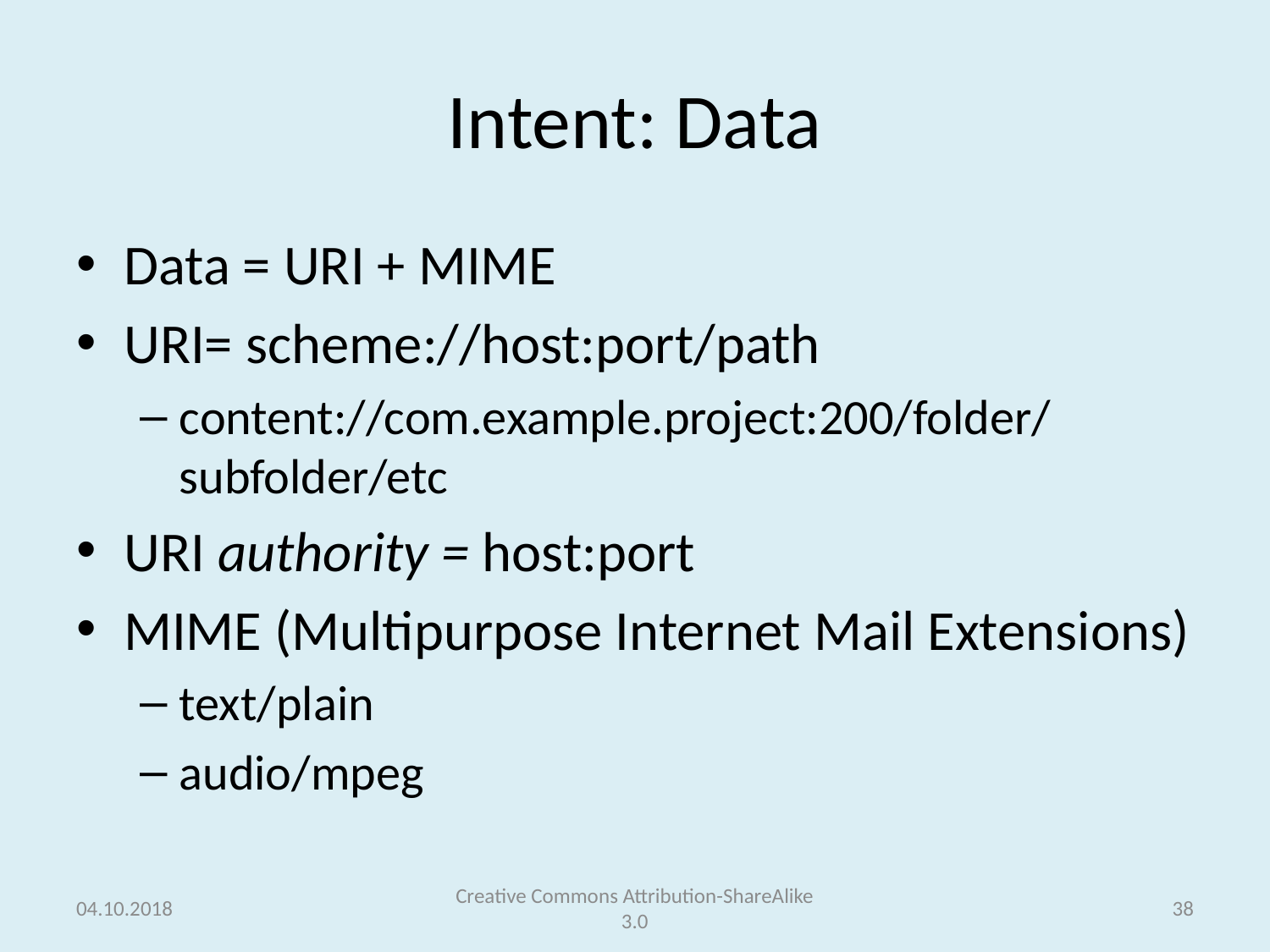

# Intent: Data
Data = URI + MIME
URI= scheme://host:port/path
content://com.example.project:200/folder/subfolder/etc
URI authority = host:port
MIME (Multipurpose Internet Mail Extensions)
text/plain
audio/mpeg

04.10.2018
Creative Commons Attribution-ShareAlike 3.0
38